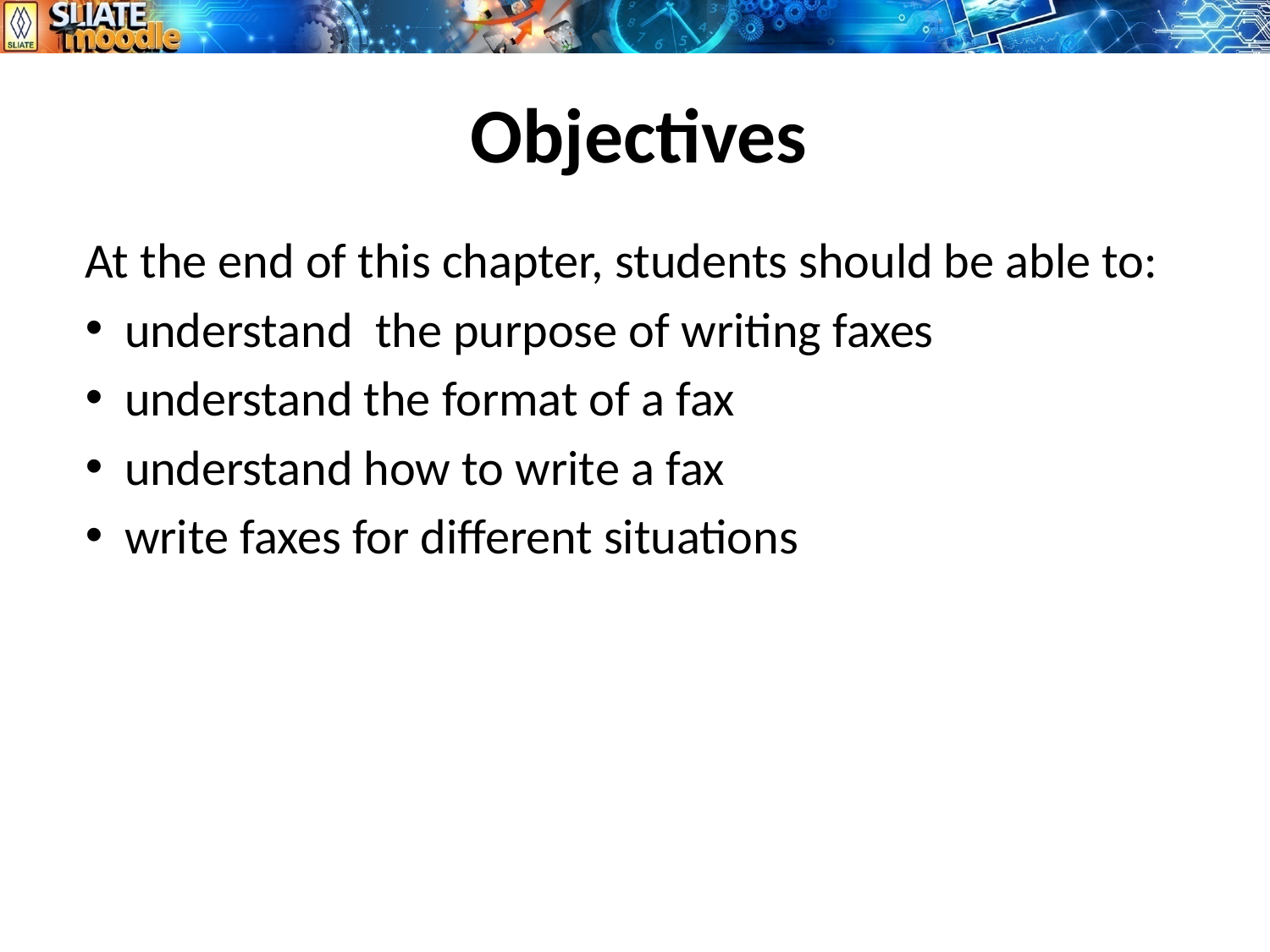

# Objectives
At the end of this chapter, students should be able to:
understand  the purpose of writing faxes
understand the format of a fax
understand how to write a fax
write faxes for different situations